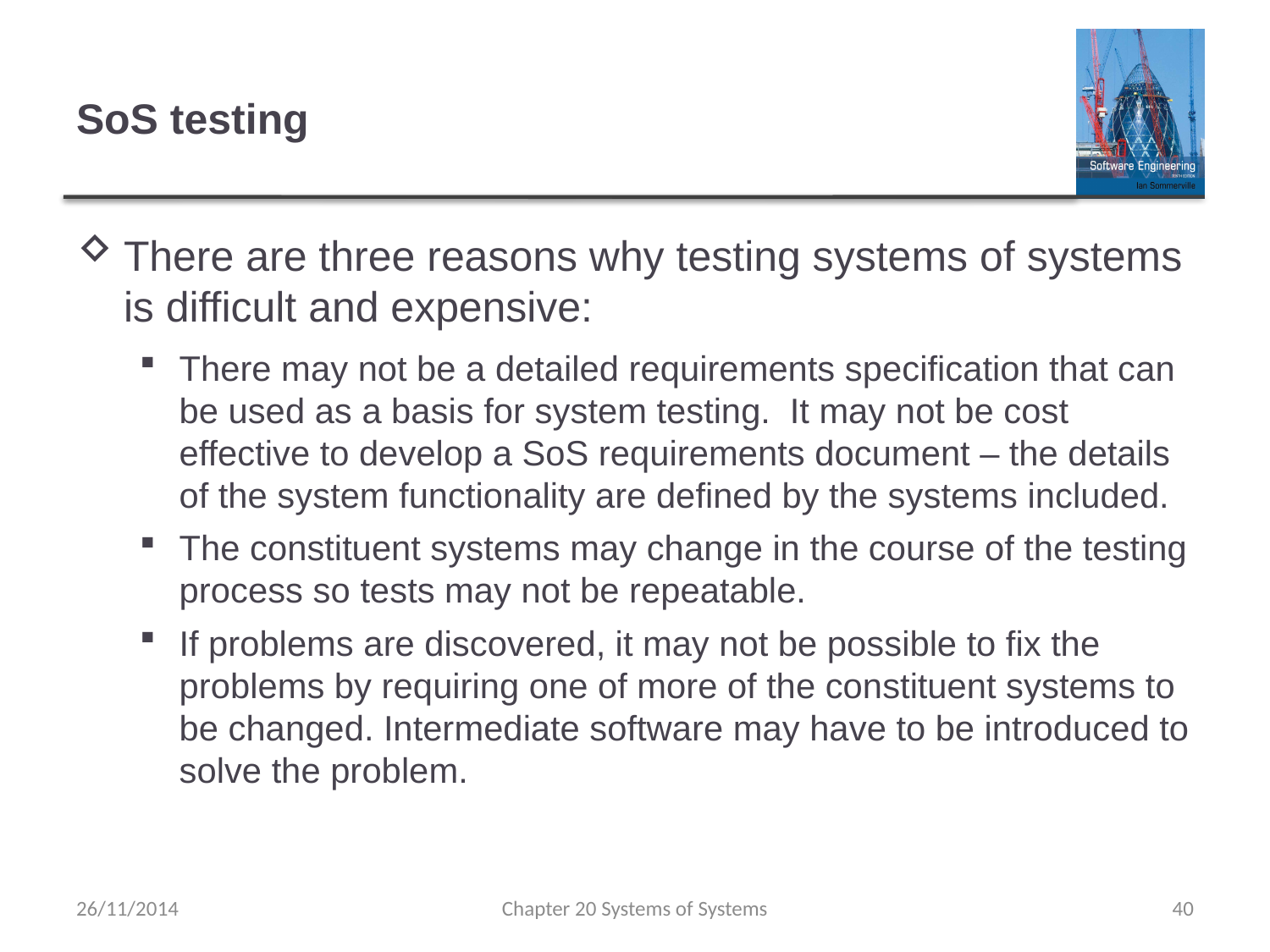

# SoS testing
There are three reasons why testing systems of systems is difficult and expensive:
There may not be a detailed requirements specification that can be used as a basis for system testing.  It may not be cost effective to develop a SoS requirements document – the details of the system functionality are defined by the systems included.
The constituent systems may change in the course of the testing process so tests may not be repeatable.
If problems are discovered, it may not be possible to fix the problems by requiring one of more of the constituent systems to be changed. Intermediate software may have to be introduced to solve the problem.

26/11/2014
Chapter 20 Systems of Systems
40